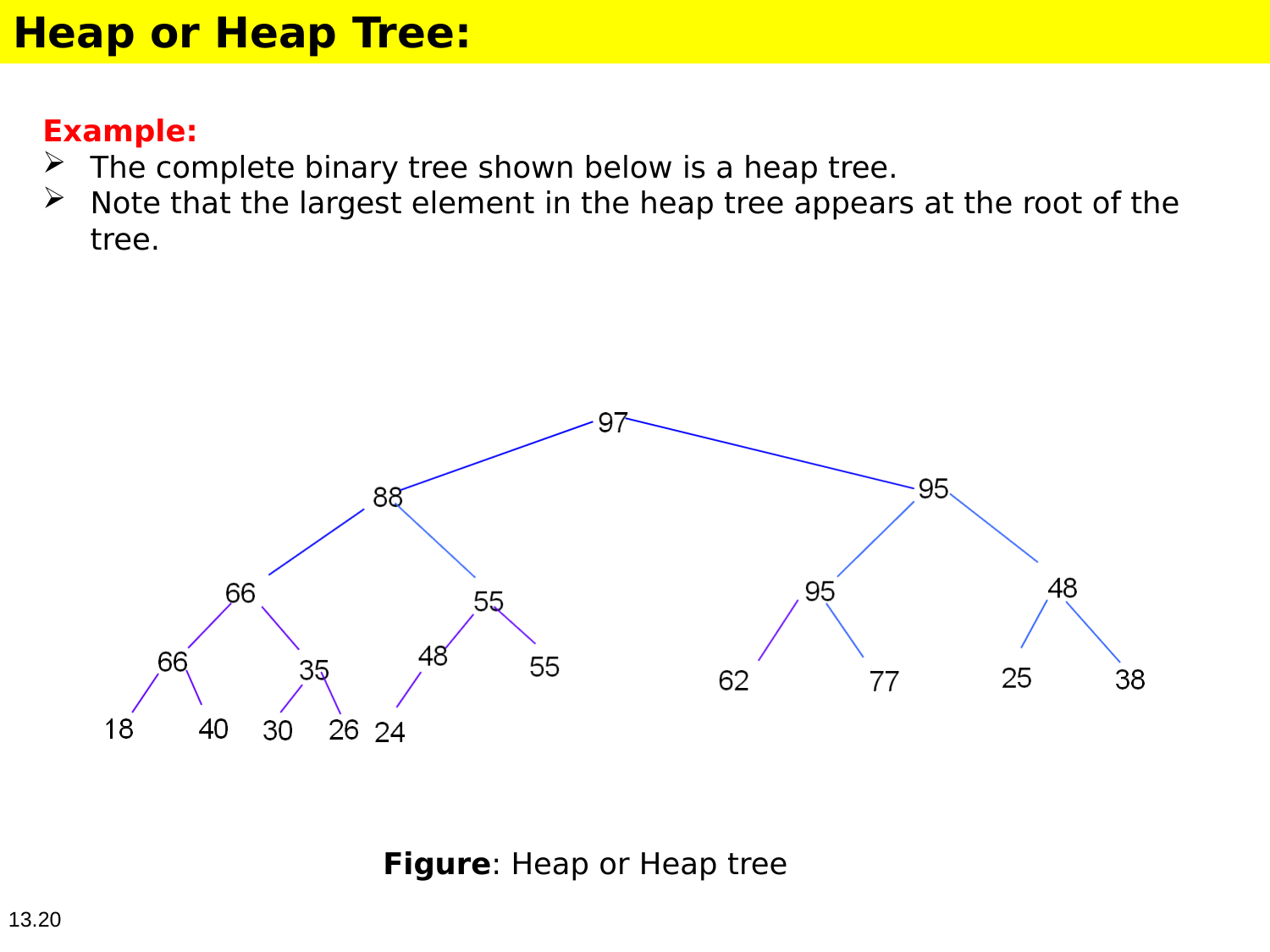

# Heap or Heap Tree:
Example:
The complete binary tree shown below is a heap tree.
Note that the largest element in the heap tree appears at the root of the  tree.

Figure: Heap or Heap tree
13.20